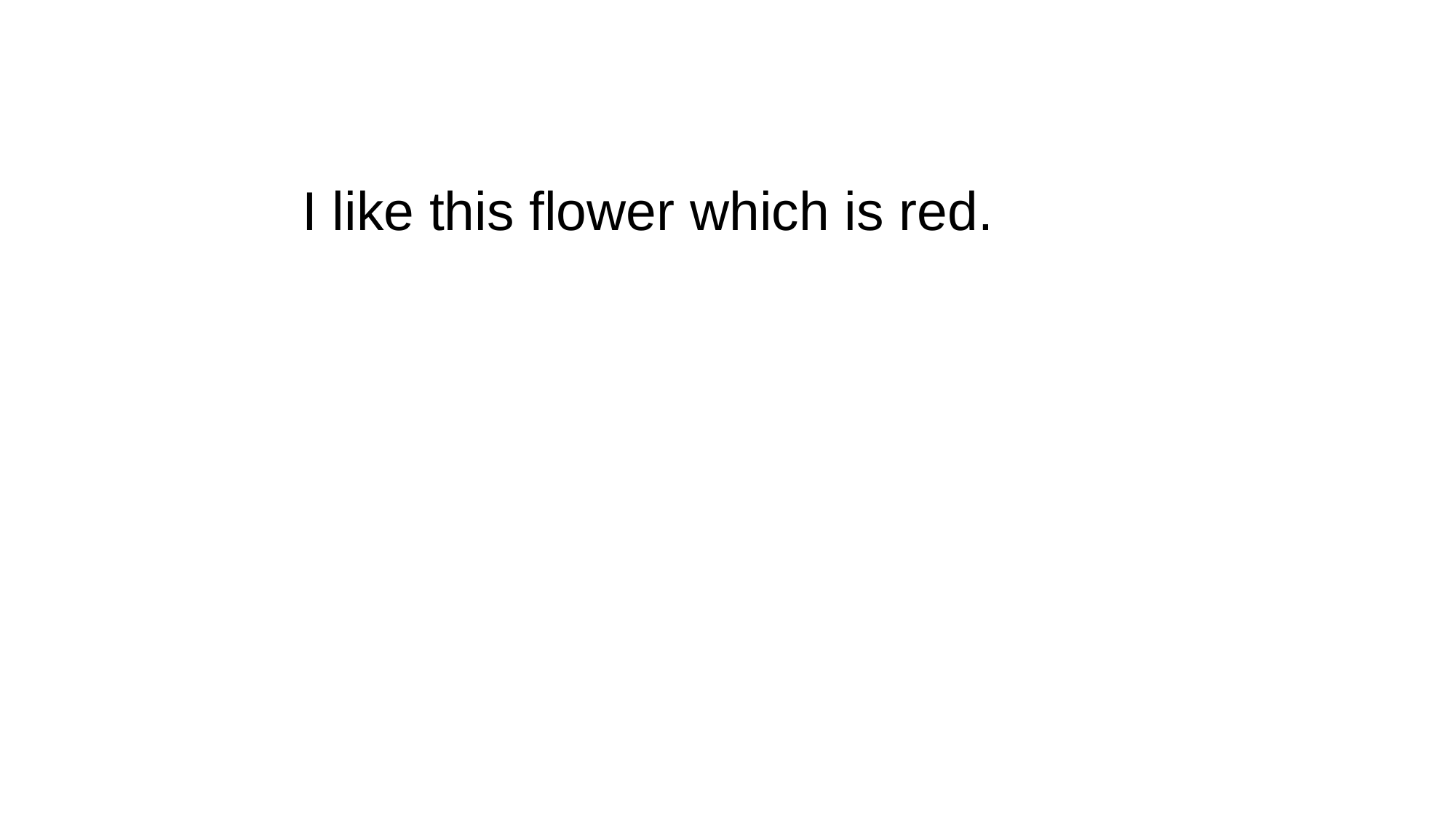

I like this flower which is red.